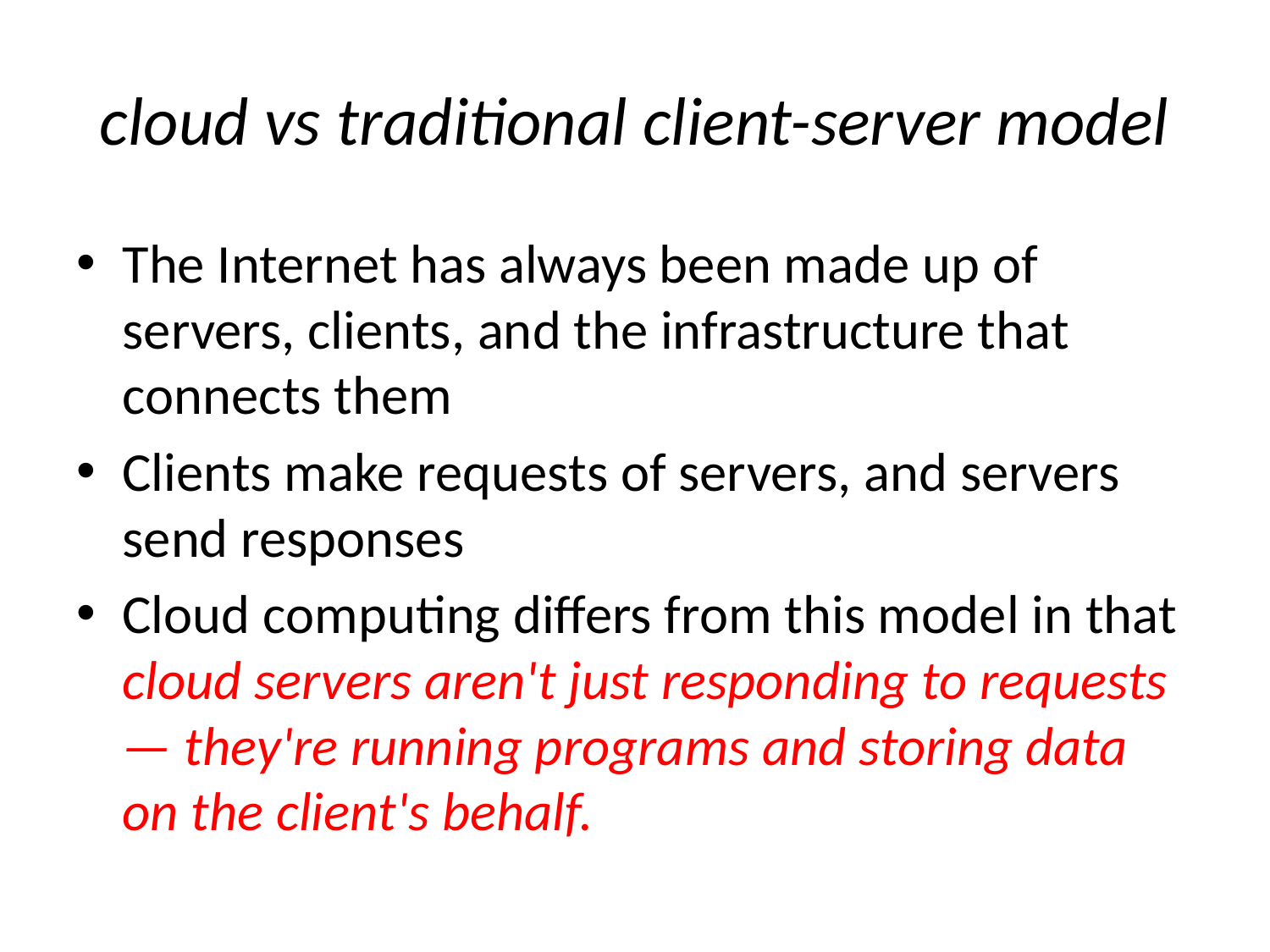

# cloud vs traditional client-server model
The Internet has always been made up of servers, clients, and the infrastructure that connects them
Clients make requests of servers, and servers send responses
Cloud computing differs from this model in that cloud servers aren't just responding to requests — they're running programs and storing data on the client's behalf.